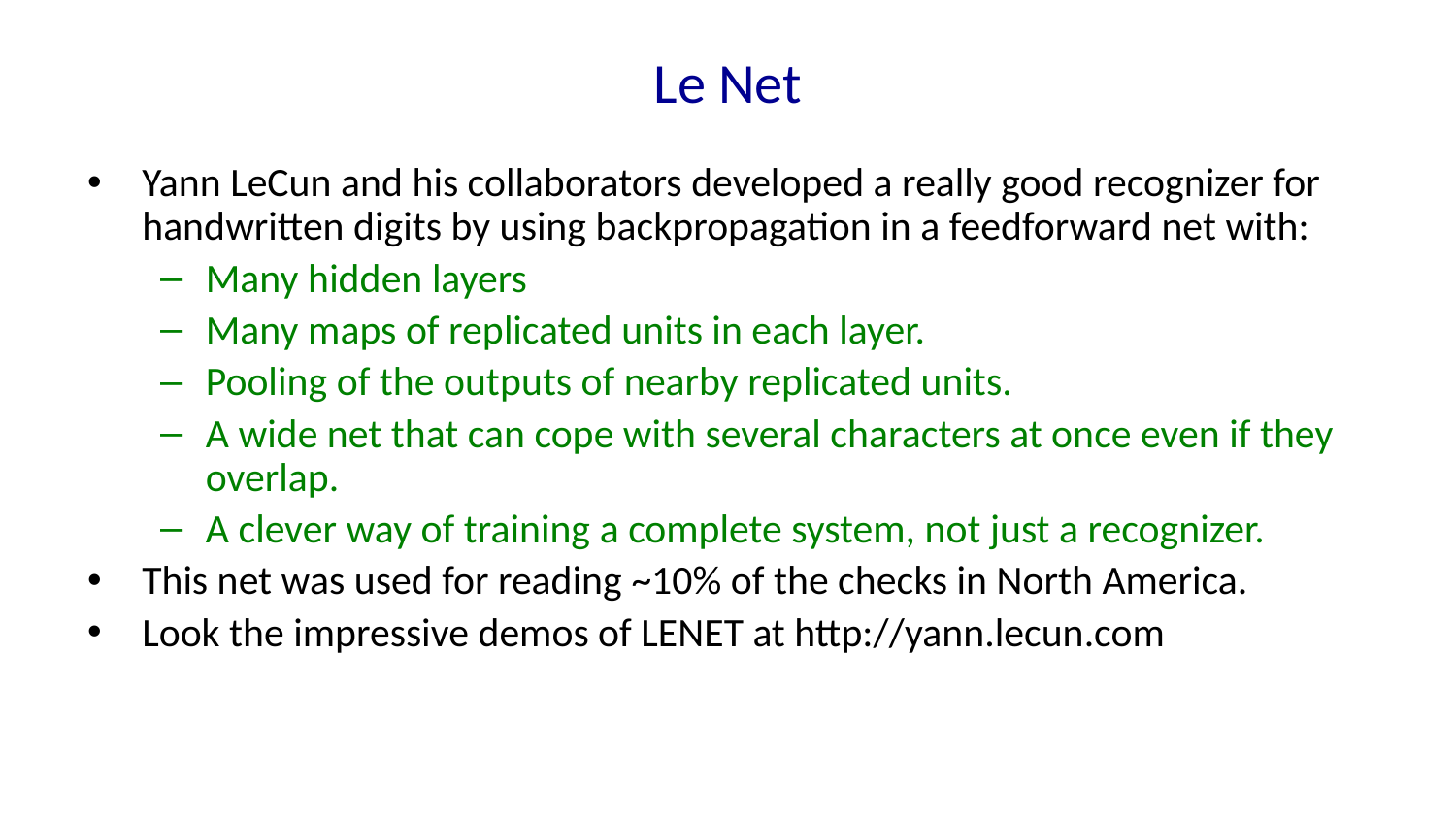

# Le Net
Yann LeCun and his collaborators developed a really good recognizer for handwritten digits by using backpropagation in a feedforward net with:
Many hidden layers
Many maps of replicated units in each layer.
Pooling of the outputs of nearby replicated units.
A wide net that can cope with several characters at once even if they overlap.
A clever way of training a complete system, not just a recognizer.
This net was used for reading ~10% of the checks in North America.
Look the impressive demos of LENET at http://yann.lecun.com